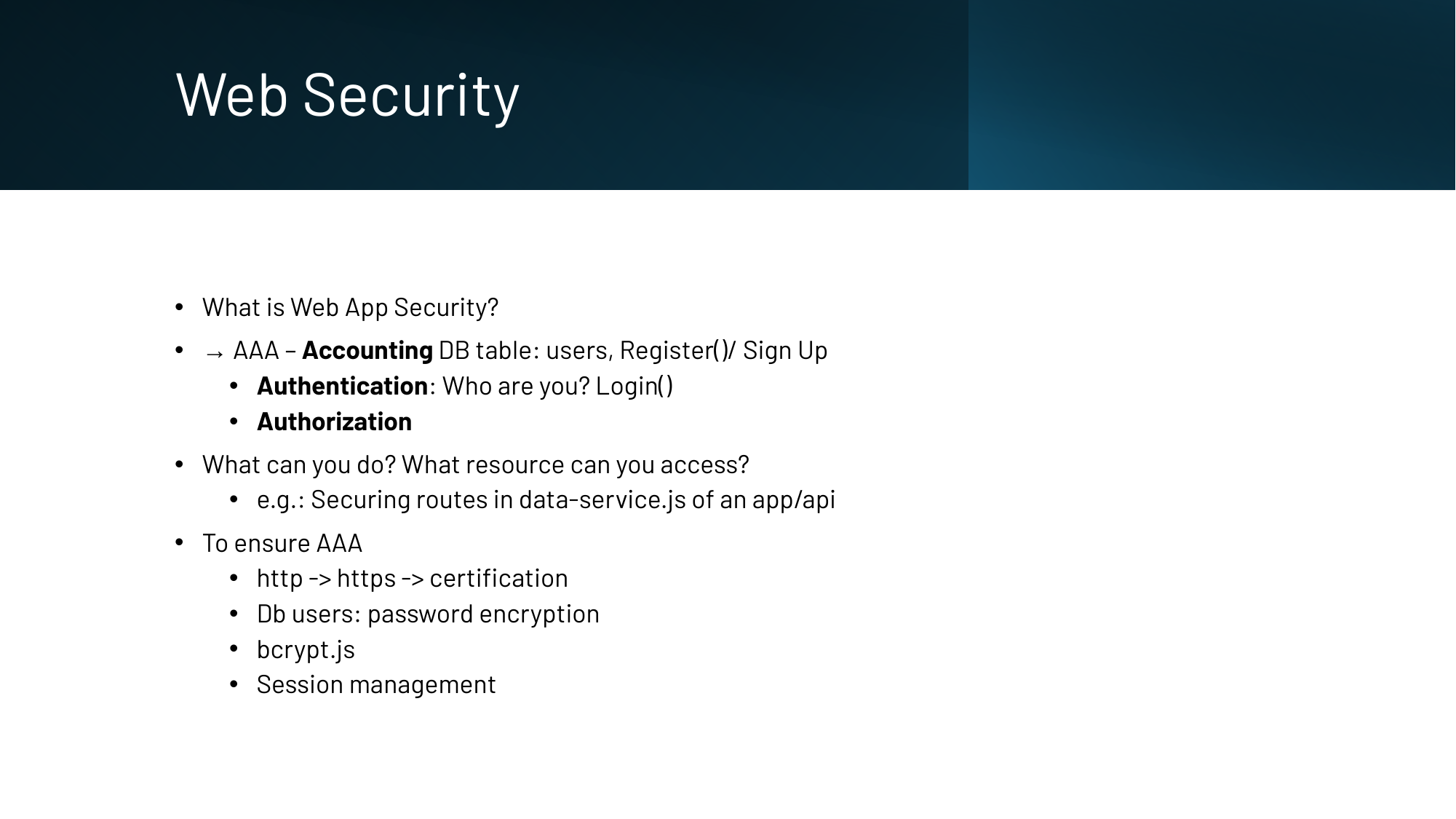

# Web Security
What is Web App Security?
→ AAA – Accounting DB table: users, Register()/ Sign Up
Authentication: Who are you? Login()
Authorization
What can you do? What resource can you access?
e.g.: Securing routes in data-service.js of an app/api
To ensure AAA
http -> https -> certification
Db users: password encryption
bcrypt.js
Session management